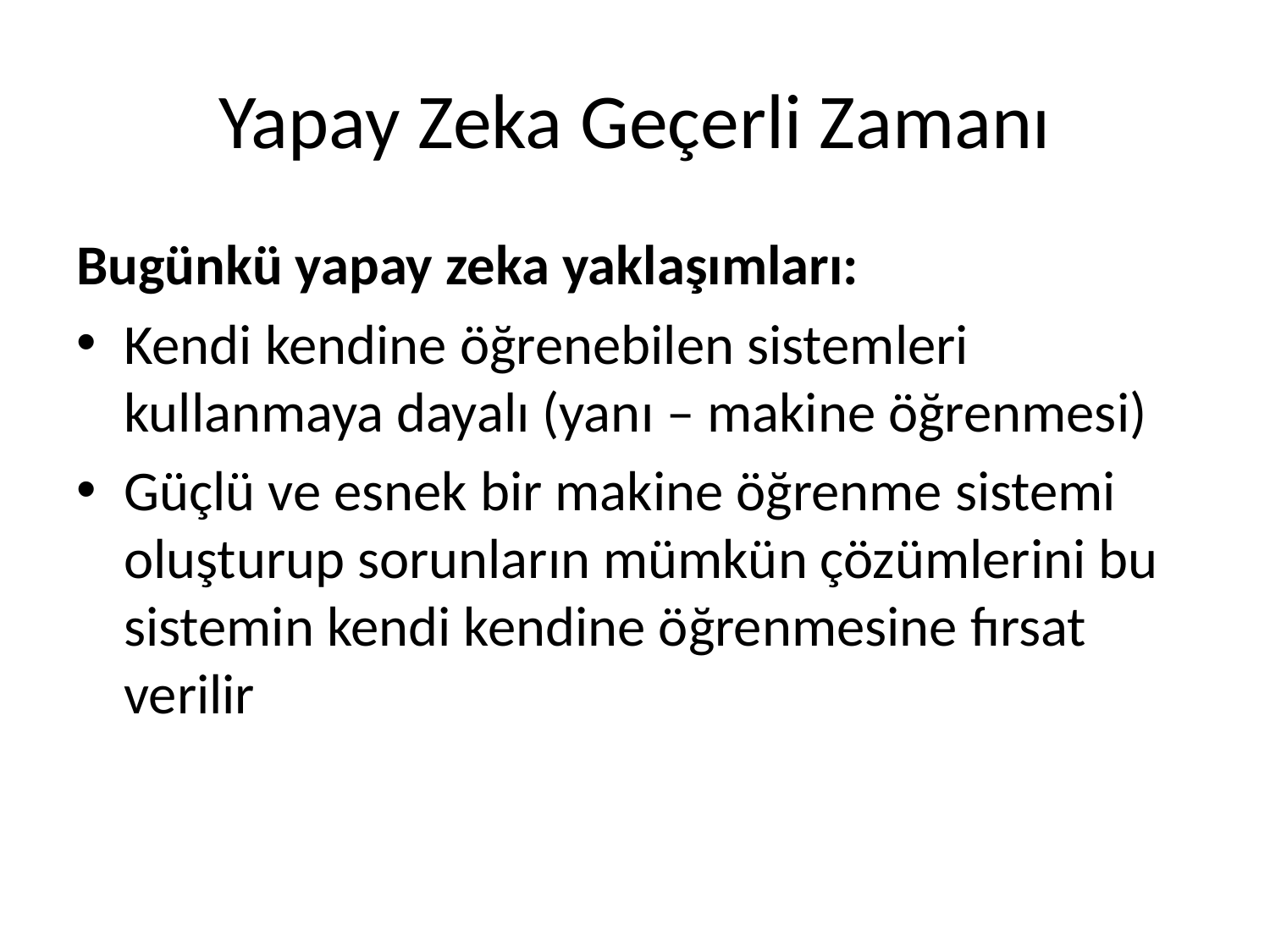

# Yapay Zeka Geçerli Zamanı
Bugünkü yapay zeka yaklaşımları:
Kendi kendine öğrenebilen sistemleri kullanmaya dayalı (yanı – makine öğrenmesi)
Güçlü ve esnek bir makine öğrenme sistemi oluşturup sorunların mümkün çözümlerini bu sistemin kendi kendine öğrenmesine fırsat verilir